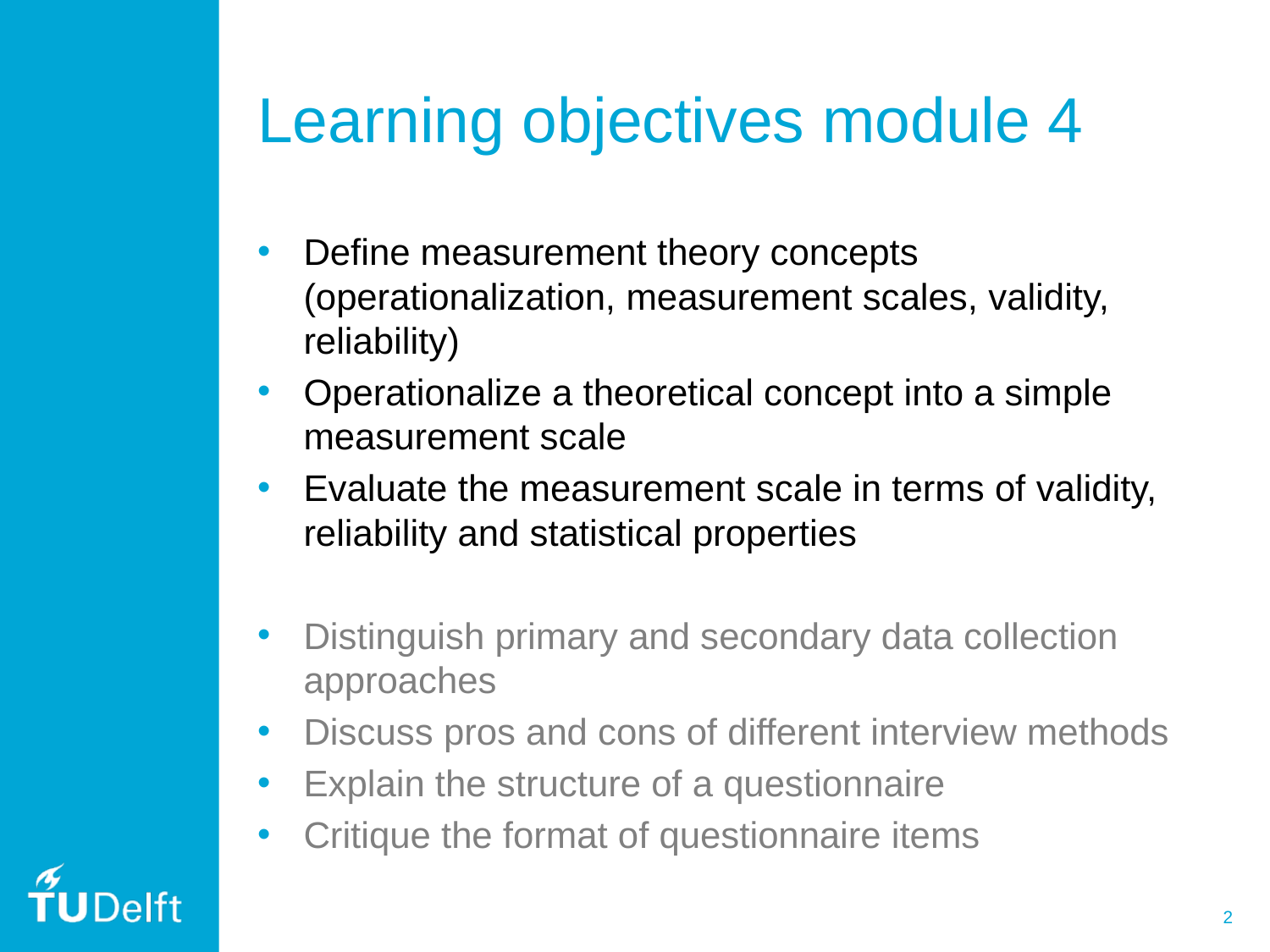

# Learning objectives module 4
Define measurement theory concepts (operationalization, measurement scales, validity, reliability)
Operationalize a theoretical concept into a simple measurement scale
Evaluate the measurement scale in terms of validity, reliability and statistical properties

Distinguish primary and secondary data collection approaches
Discuss pros and cons of different interview methods
Explain the structure of a questionnaire
Critique the format of questionnaire items